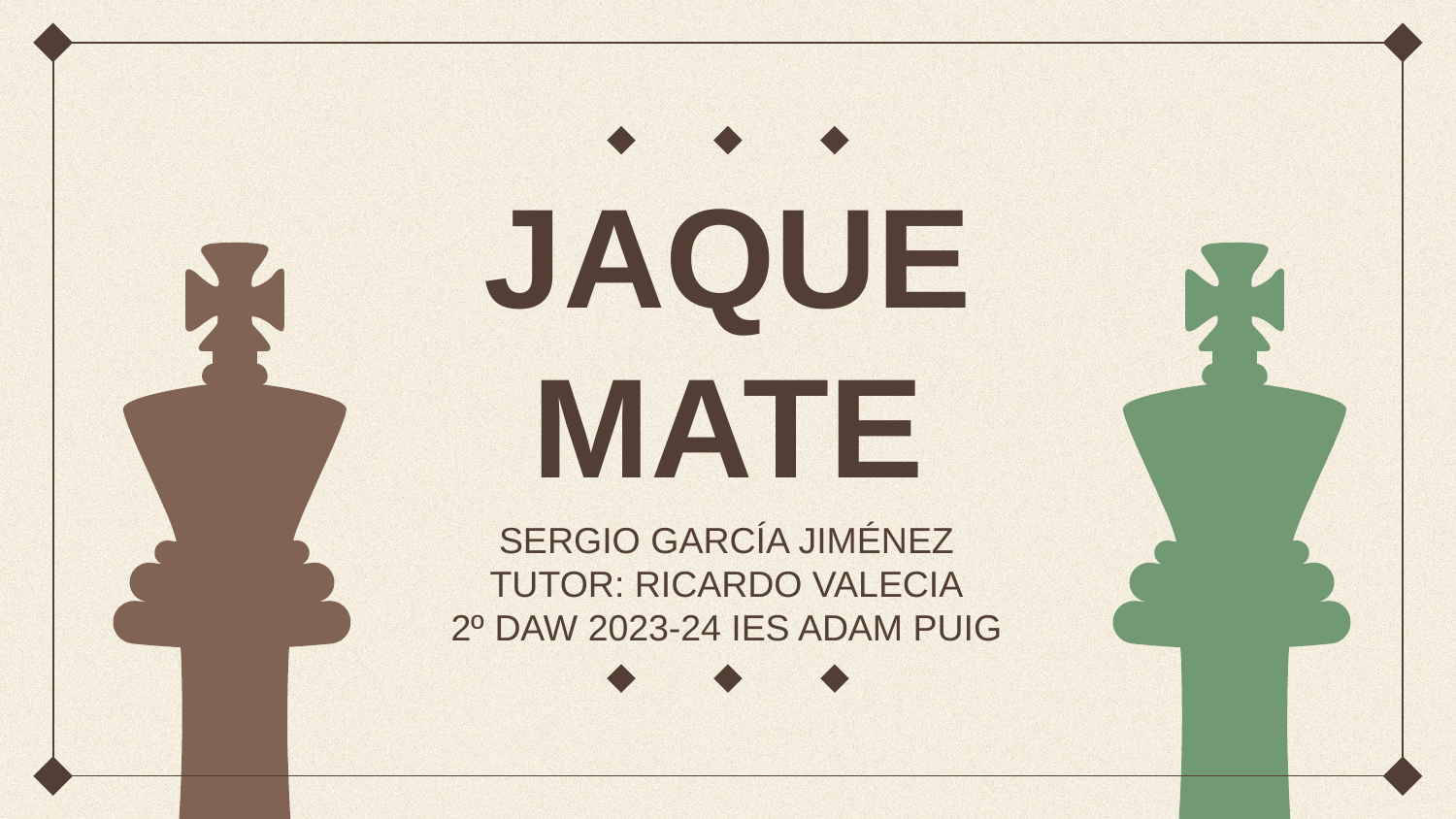

# JAQUE MATE
SERGIO GARCÍA JIMÉNEZ
TUTOR: RICARDO VALECIA
2º DAW 2023-24 IES ADAM PUIG